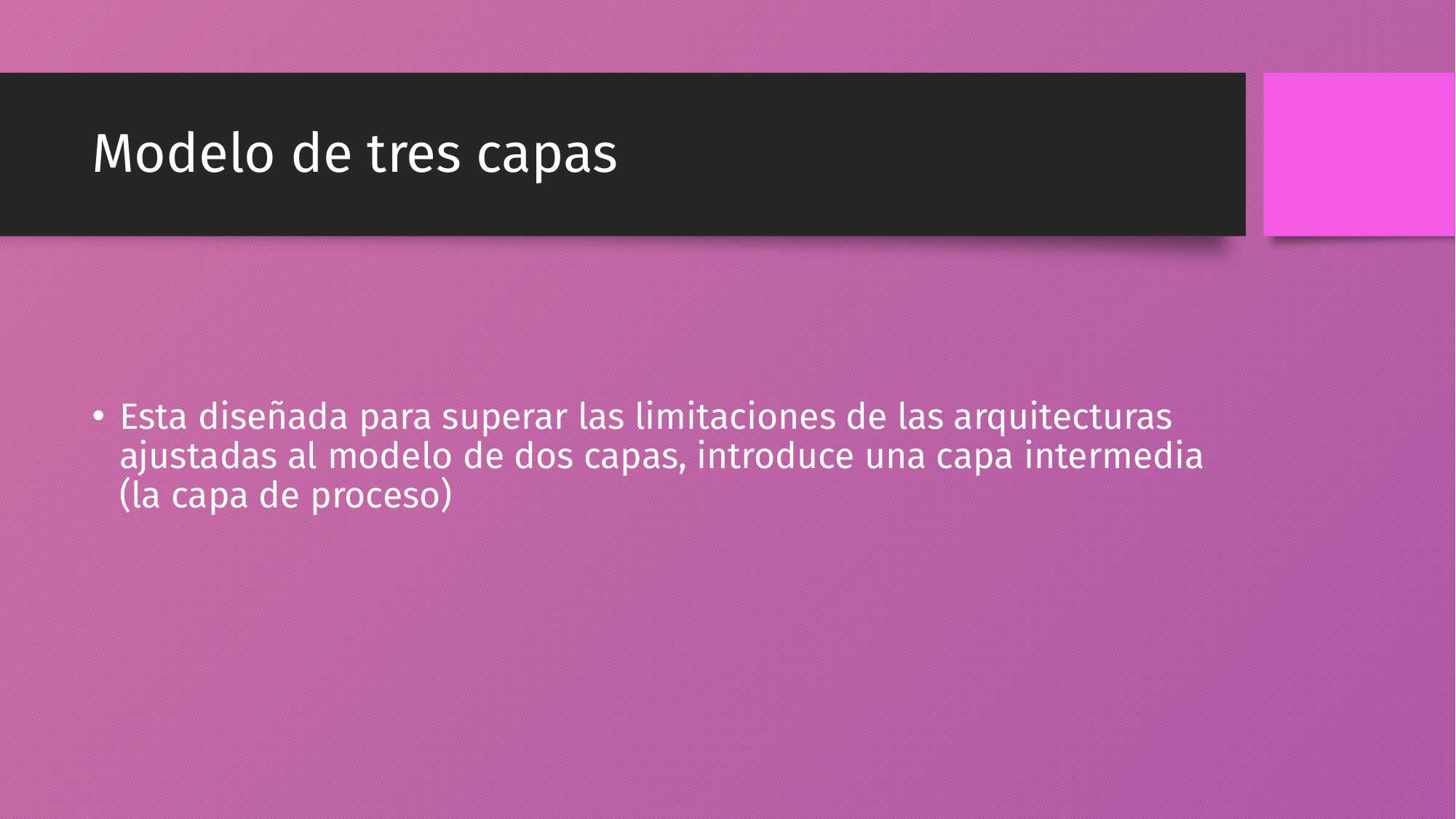

# Modelo de tres capas

Esta diseñada para superar las limitaciones de las arquitecturas ajustadas al modelo de dos capas, introduce una capa intermedia (la capa de proceso)